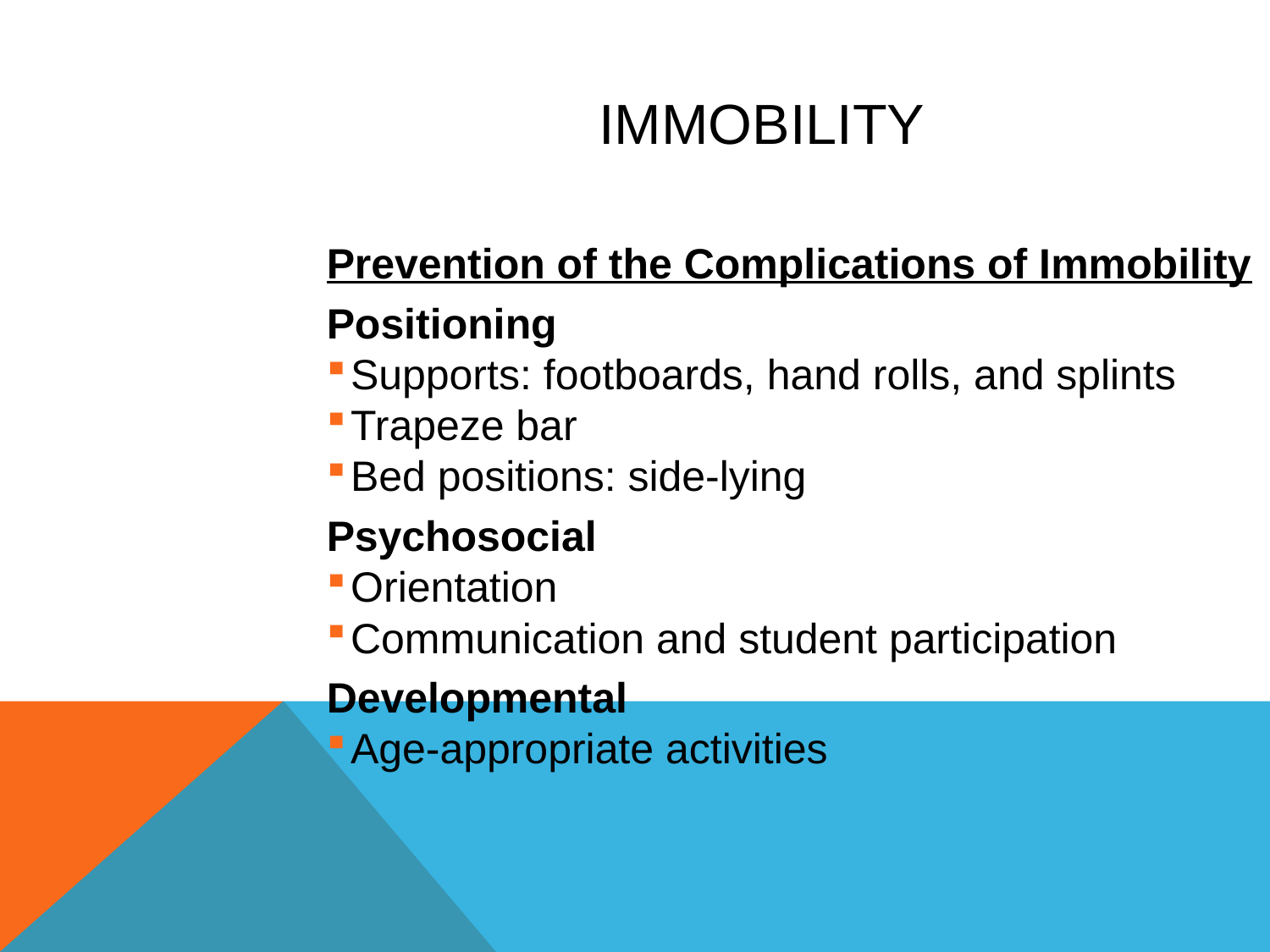

IMMOBILITY
Prevention of the Complications of Immobility
Positioning
Supports: footboards, hand rolls, and splints
Trapeze bar
Bed positions: side-lying
Psychosocial
Orientation
Communication and student participation
Developmental
Age-appropriate activities